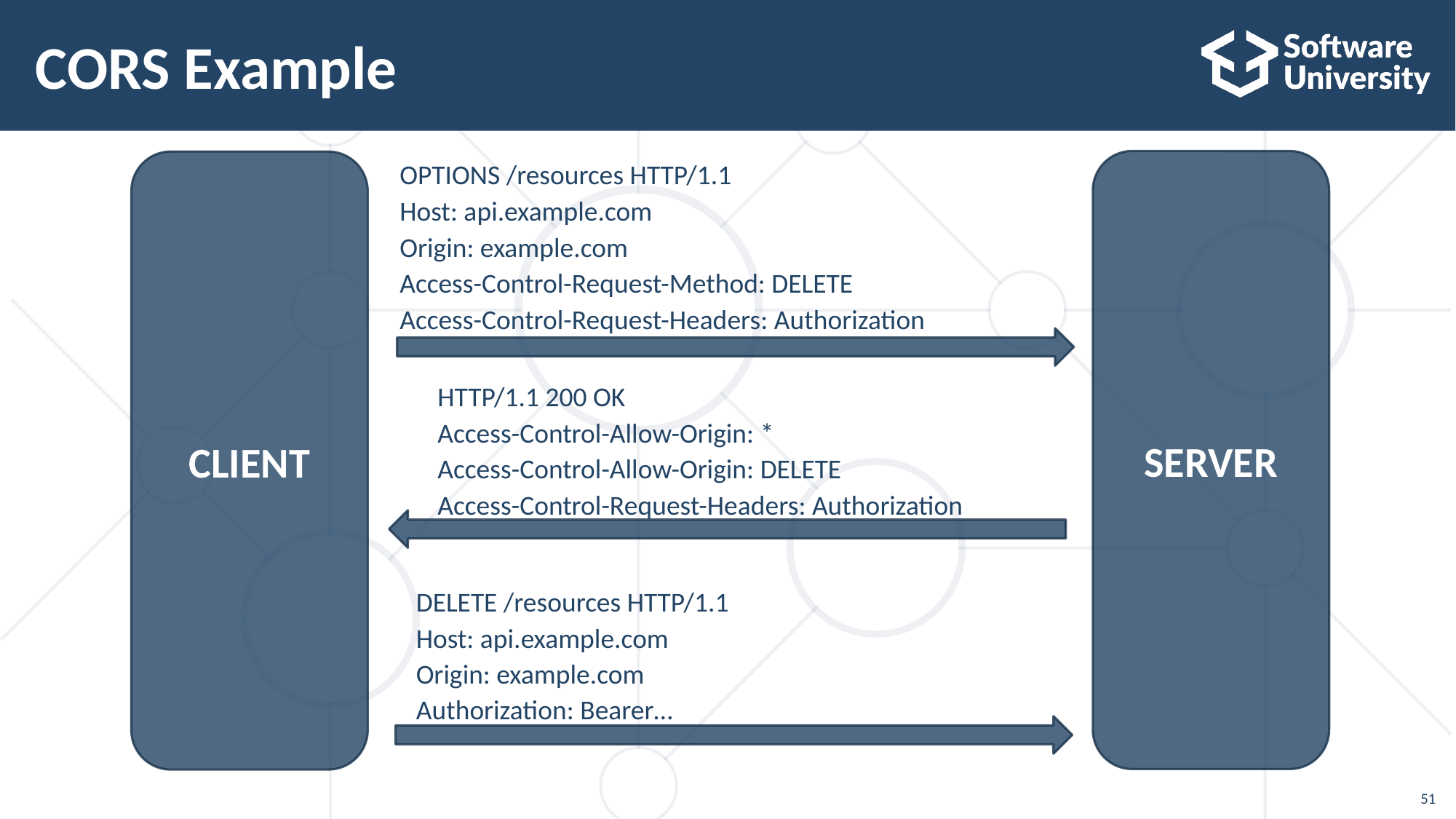

# CORS Example
OPTIONS /resources HTTP/1.1
Host: api.example.com
Origin: example.com
Access-Control-Request-Method: DELETE
Access-Control-Request-Headers: Authorization
SERVER
CLIENT

HTTP/1.1 200 OK
Access-Control-Allow-Origin: *
Access-Control-Allow-Origin: DELETE
Access-Control-Request-Headers: Authorization

DELETE /resources HTTP/1.1
Host: api.example.com
Origin: example.com
Authorization: Bearer…

51